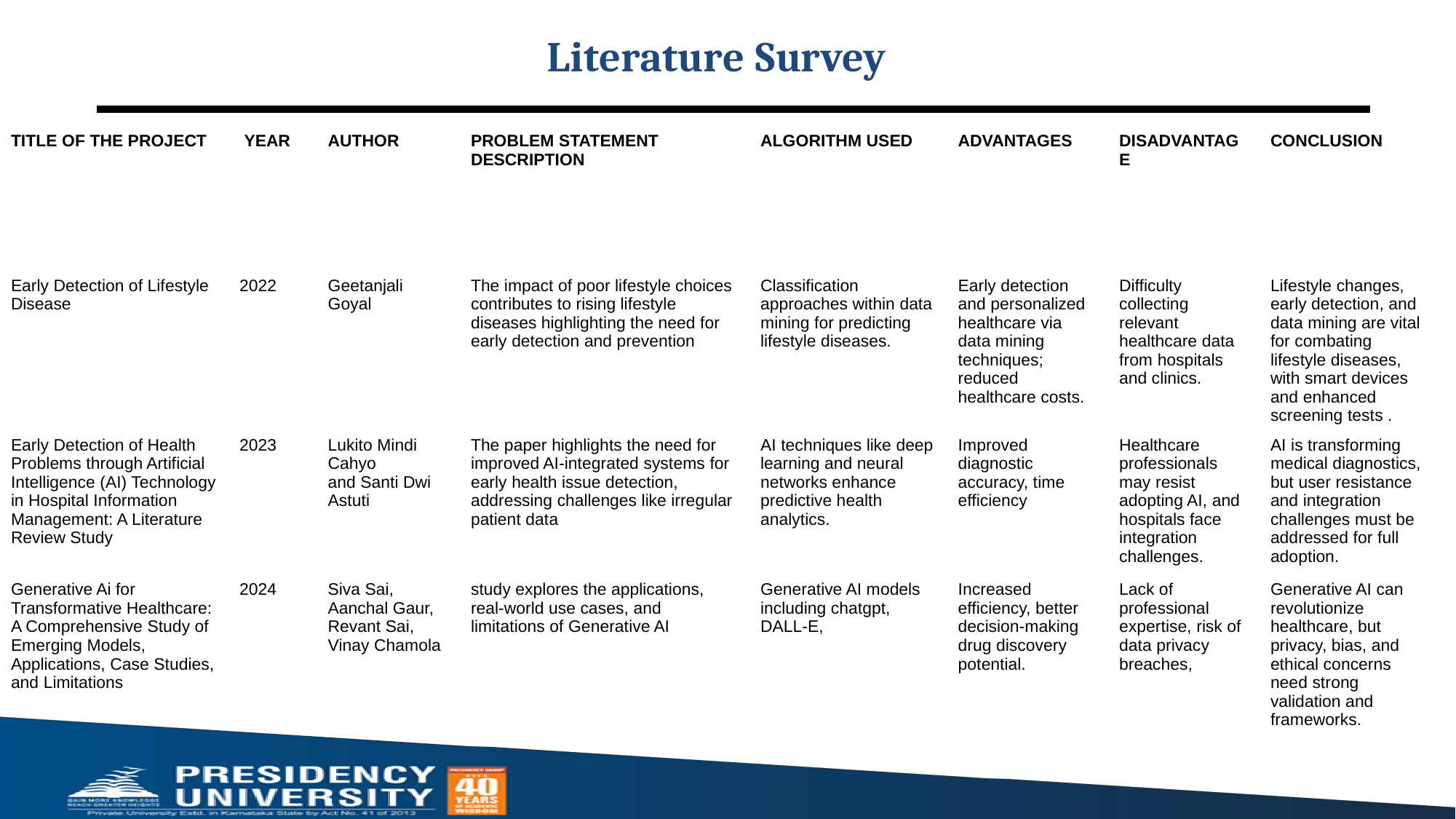

Literature Survey
| TITLE OF THE PROJECT | YEAR | AUTHOR | PROBLEM STATEMENT DESCRIPTION | ALGORITHM USED | ADVANTAGES | DISADVANTAGE | CONCLUSION |
| --- | --- | --- | --- | --- | --- | --- | --- |
| Early Detection of Lifestyle Disease | 2022 | Geetanjali Goyal | The impact of poor lifestyle choices contributes to rising lifestyle diseases highlighting the need for early detection and prevention | Classification approaches within data mining for predicting lifestyle diseases. | Early detection and personalized healthcare via data mining techniques; reduced healthcare costs. | Difficulty collecting relevant healthcare data from hospitals and clinics. | Lifestyle changes, early detection, and data mining are vital for combating lifestyle diseases, with smart devices and enhanced screening tests . |
| Early Detection of Health Problems through Artificial Intelligence (AI) Technology in Hospital Information Management: A Literature Review Study | 2023 | Lukito Mindi Cahyo and Santi Dwi Astuti | The paper highlights the need for improved AI-integrated systems for early health issue detection, addressing challenges like irregular patient data | AI techniques like deep learning and neural networks enhance predictive health analytics. | Improved diagnostic accuracy, time efficiency | Healthcare professionals may resist adopting AI, and hospitals face integration challenges. | AI is transforming medical diagnostics, but user resistance and integration challenges must be addressed for full adoption. |
| Generative Ai for Transformative Healthcare: A Comprehensive Study of Emerging Models, Applications, Case Studies, and Limitations | 2024 | Siva Sai, Aanchal Gaur, Revant Sai, Vinay Chamola | study explores the applications, real-world use cases, and limitations of Generative AI | Generative AI models including chatgpt, DALL-E, | Increased efficiency, better decision-making drug discovery potential. | Lack of professional expertise, risk of data privacy breaches, | Generative AI can revolutionize healthcare, but privacy, bias, and ethical concerns need strong validation and frameworks. |